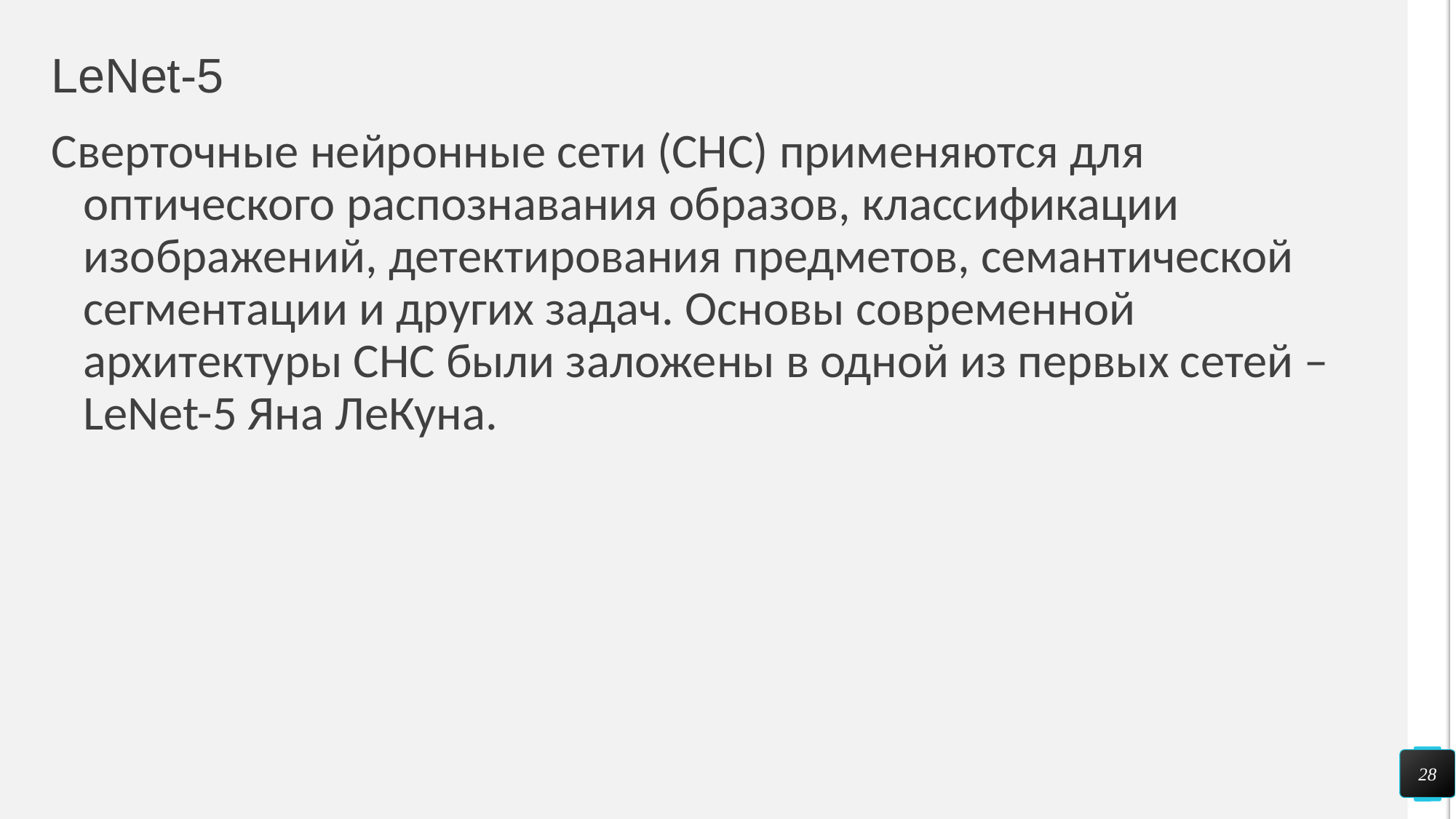

# LeNet-5
Сверточные нейронные сети (СНС) применяются для оптического распознавания образов, классификации изображений, детектирования предметов, семантической сегментации и других задач. Основы современной архитектуры СНС были заложены в одной из первых сетей – LeNet-5 Яна ЛеКуна.

28